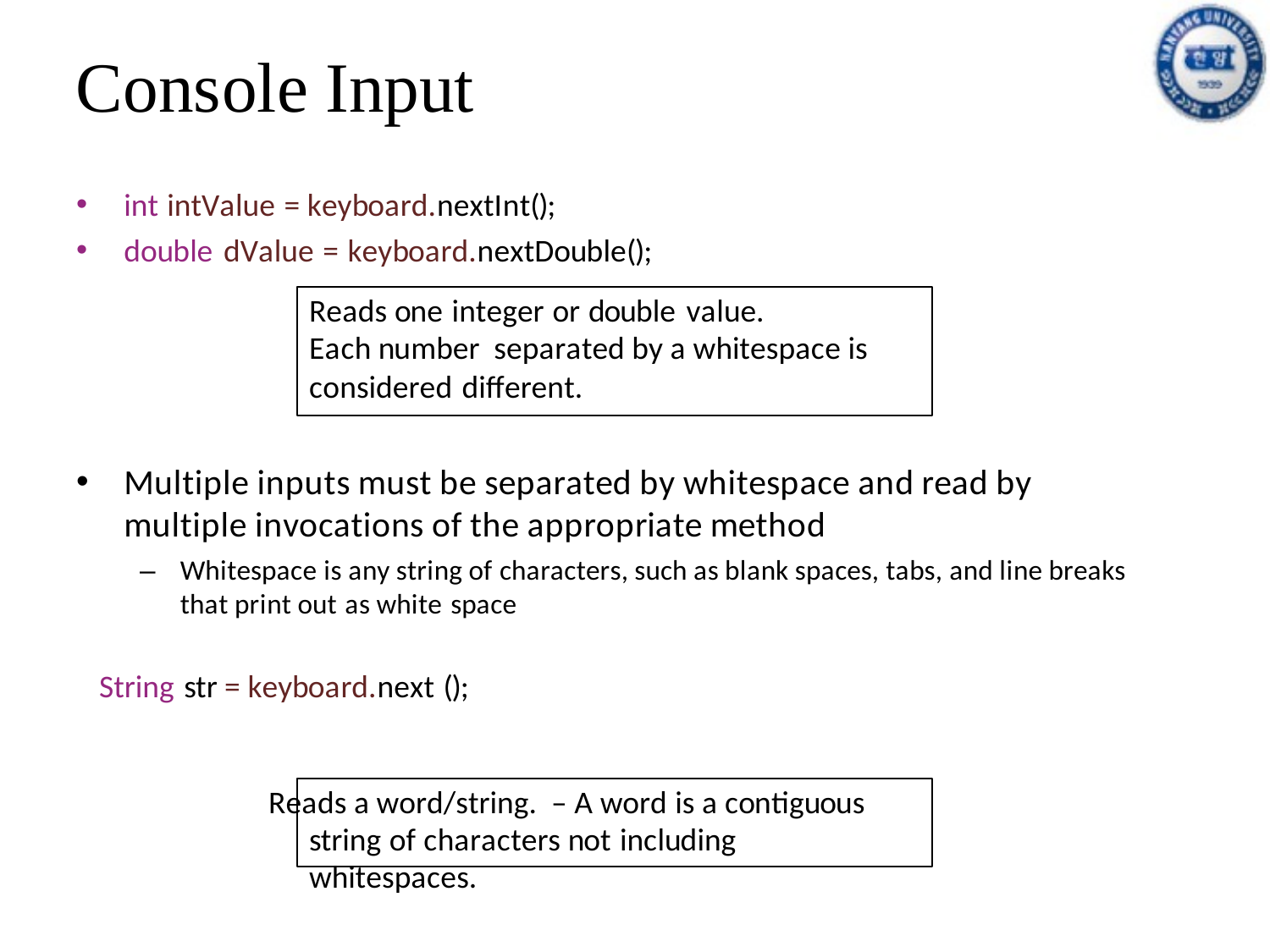

# Console Input
int intValue = keyboard.nextInt();
double dValue = keyboard.nextDouble();

Reads one integer or double value.
Each number  separated by a whitespace is
considered different.

Multiple inputs must be separated by whitespace and read by multiple invocations of the appropriate method
–	Whitespace is any string of characters, such as blank spaces, tabs, and line breaks that print out as white space

String str = keyboard.next ();

Reads a word/string.  – A word is a contiguous string of characters not including  whitespaces.